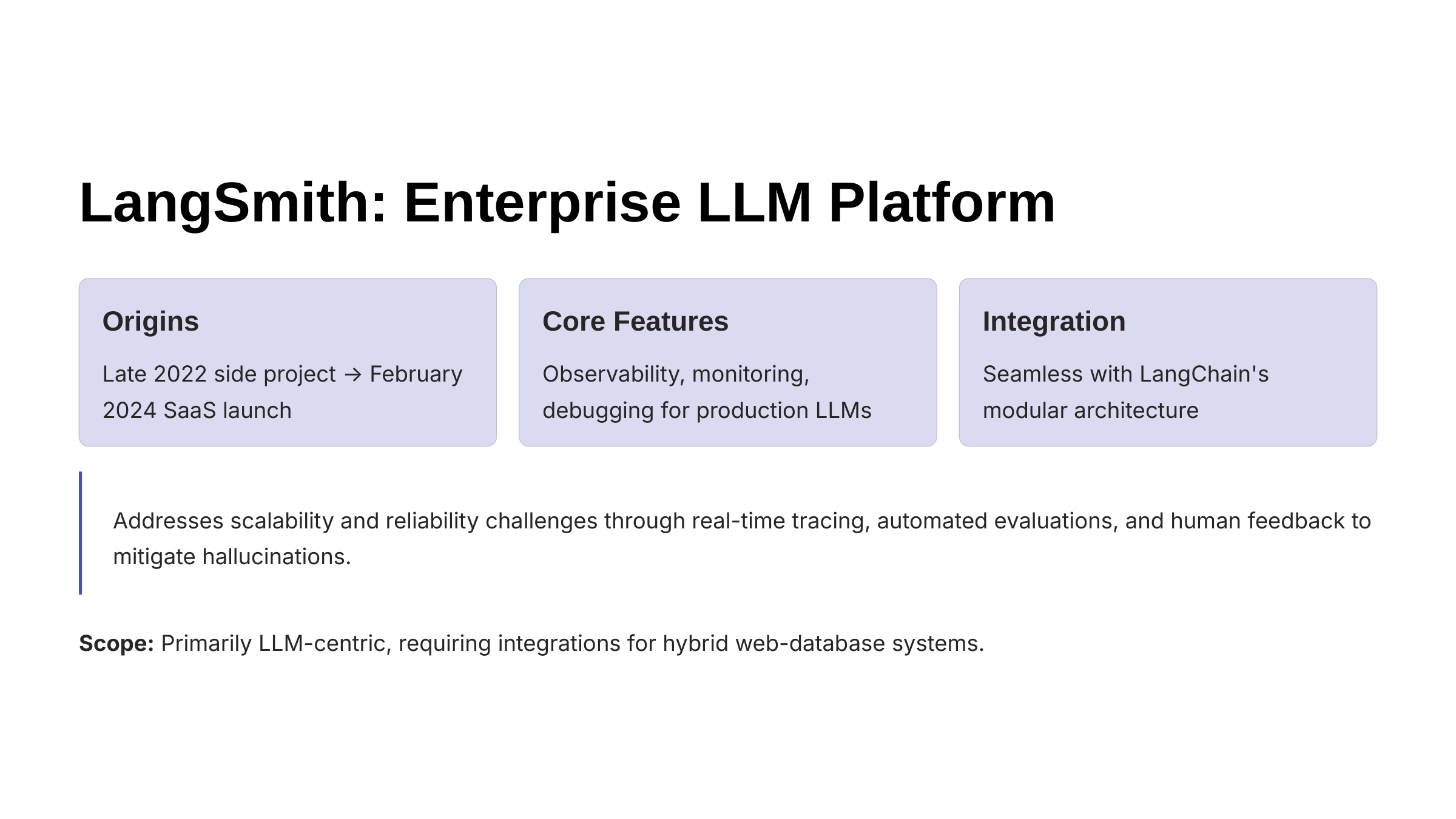

LangSmith: Enterprise LLM Platform

Origins
Core Features
Integration
Late 2022 side project → February 2024 SaaS launch
Observability, monitoring, debugging for production LLMs
Seamless with LangChain's modular architecture

Addresses scalability and reliability challenges through real-time tracing, automated evaluations, and human feedback to mitigate hallucinations.
Scope: Primarily LLM-centric, requiring integrations for hybrid web-database systems.